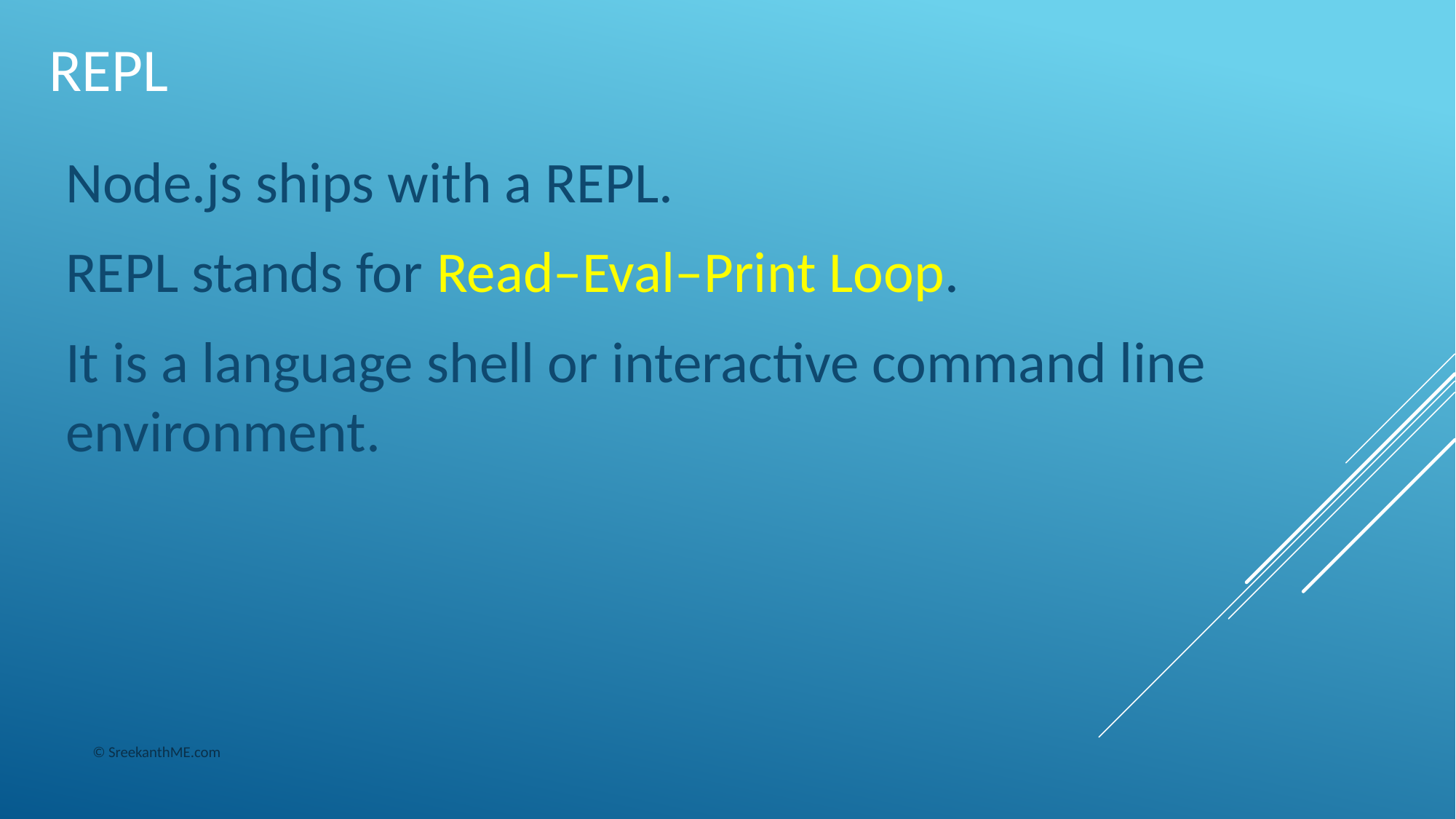

# REPL
Node.js ships with a REPL.
REPL stands for Read–Eval–Print Loop.
It is a language shell or interactive command line environment.

© SreekanthME.com